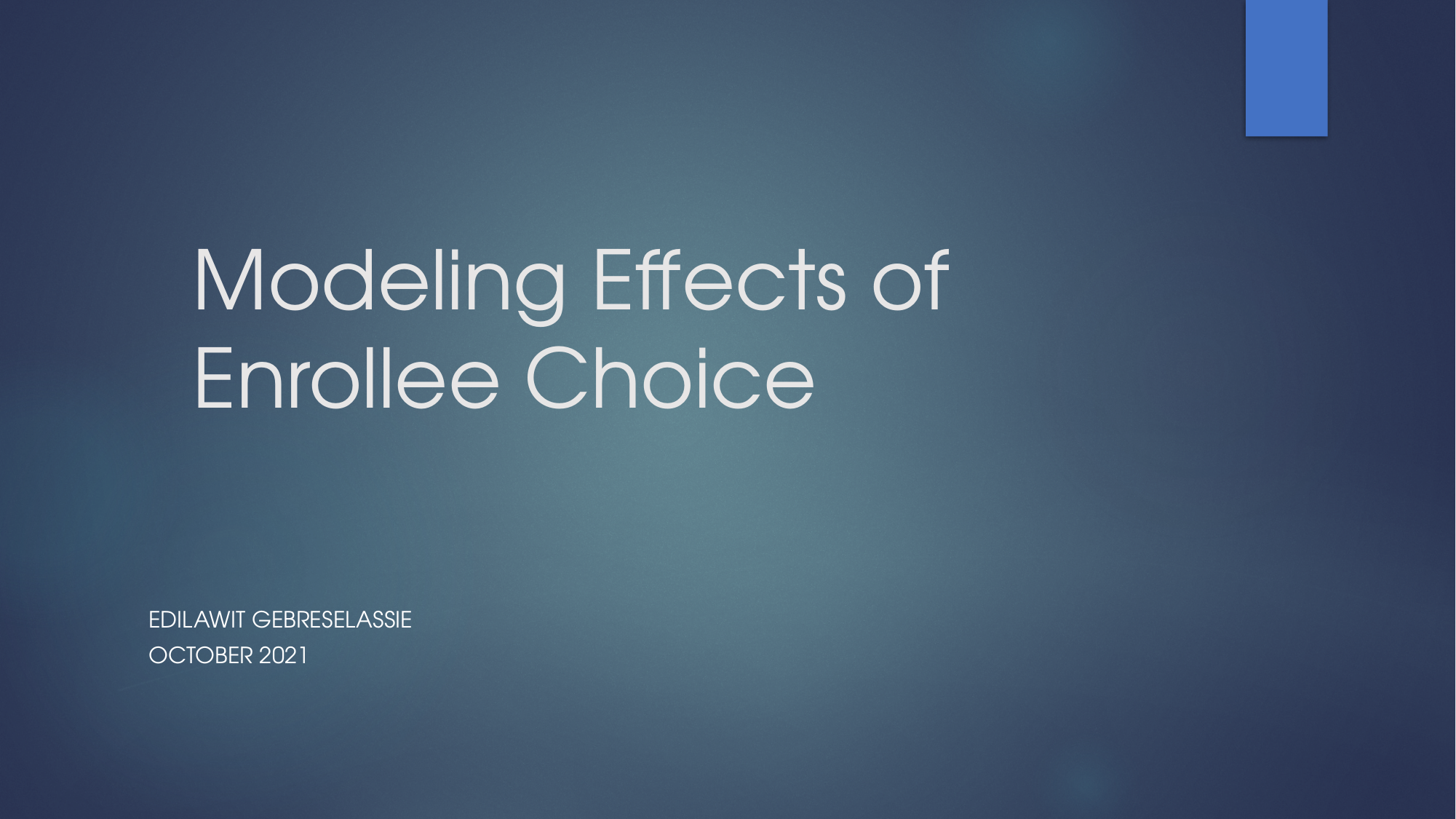

# Modeling Effects of Enrollee Choice

Edilawit Gebreselassie
October 2021